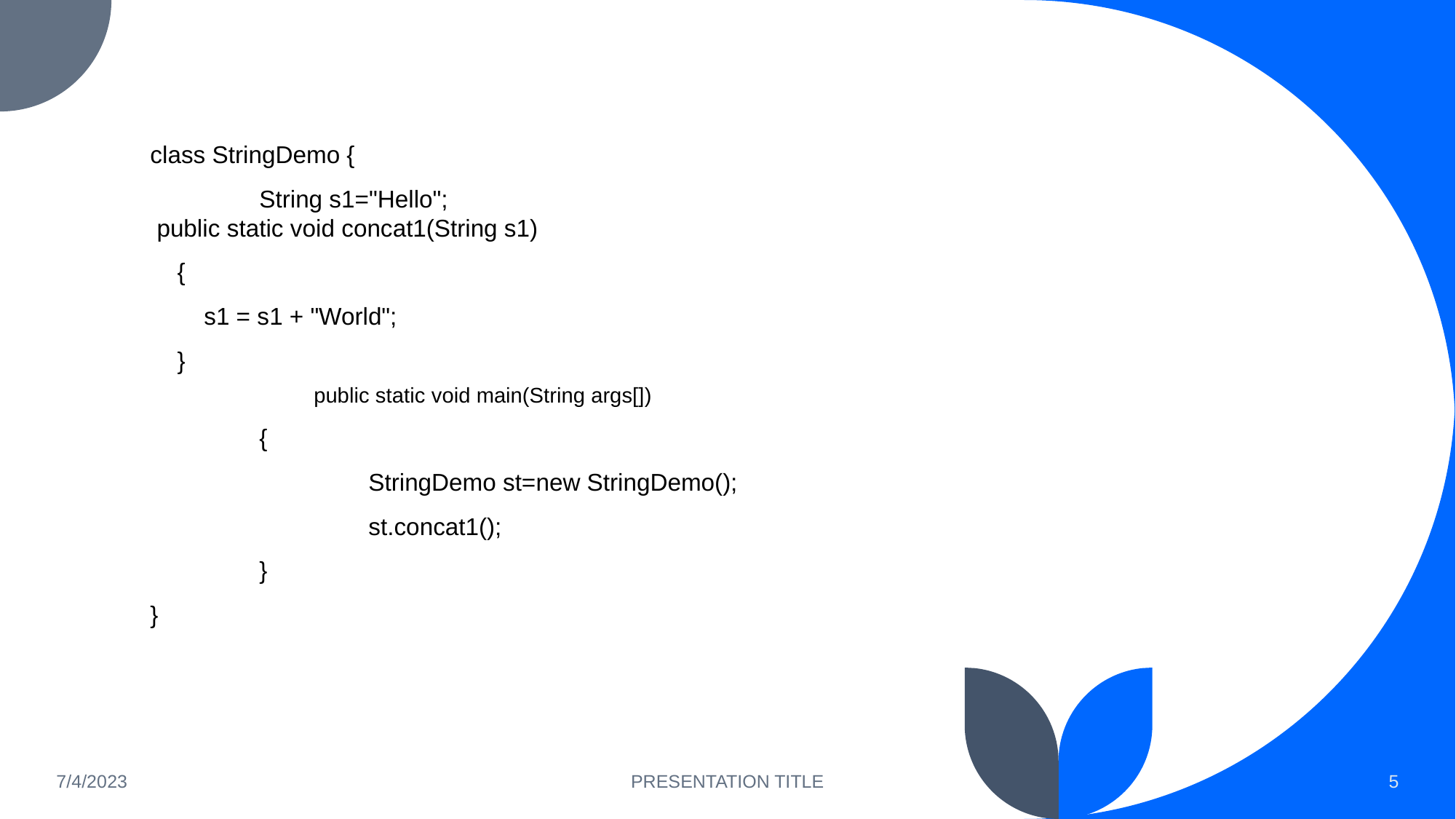

class StringDemo {
	String s1="Hello";
 public static void concat1(String s1)
    {
        s1 = s1 + "World";
    }
	public static void main(String args[])
	{
		StringDemo st=new StringDemo();
		st.concat1();
	}
}
7/4/2023
PRESENTATION TITLE
5